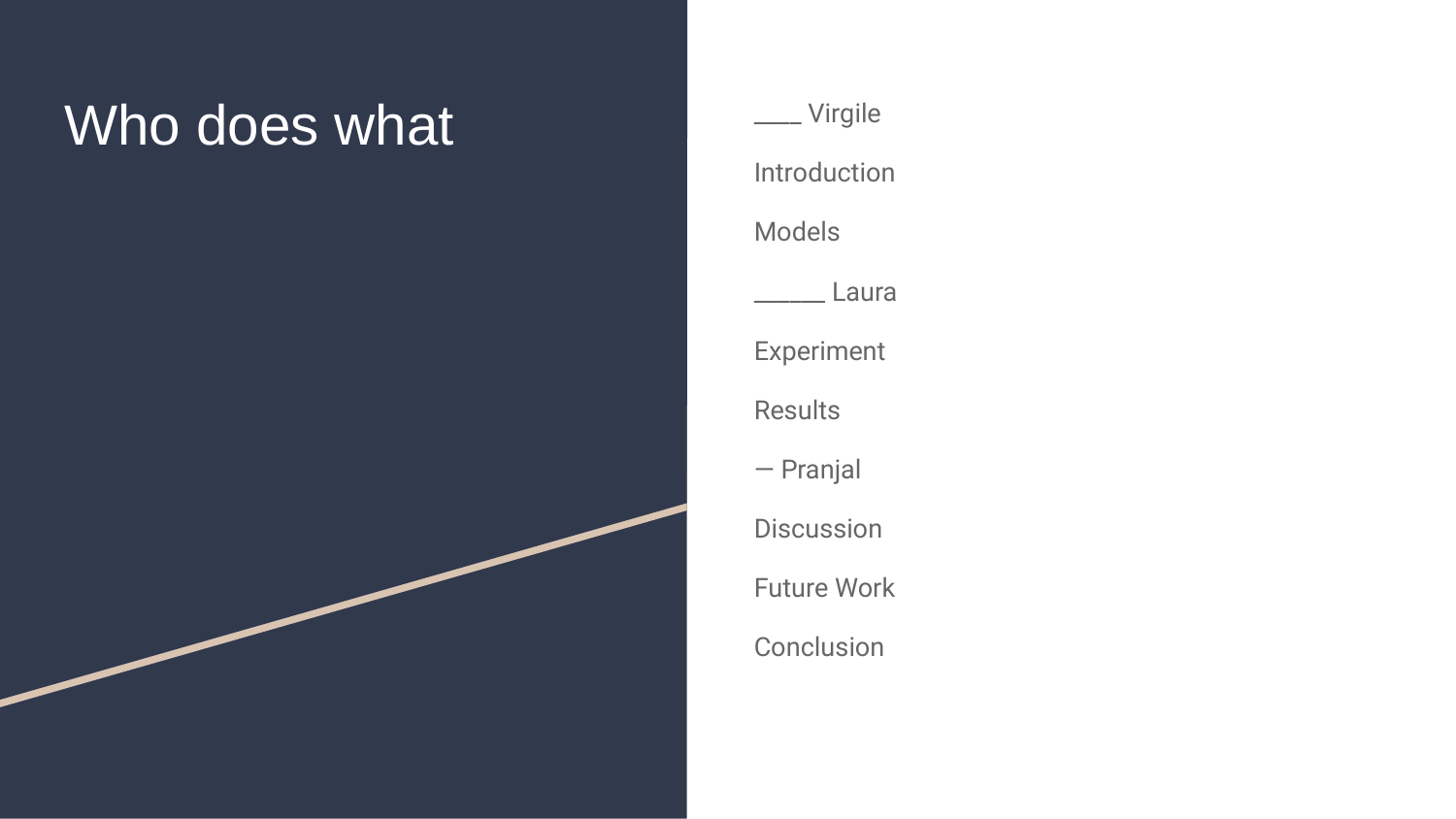

# Who does what

____ Virgile
Introduction
Models
______ Laura
Experiment
Results
— Pranjal
Discussion
Future Work
Conclusion